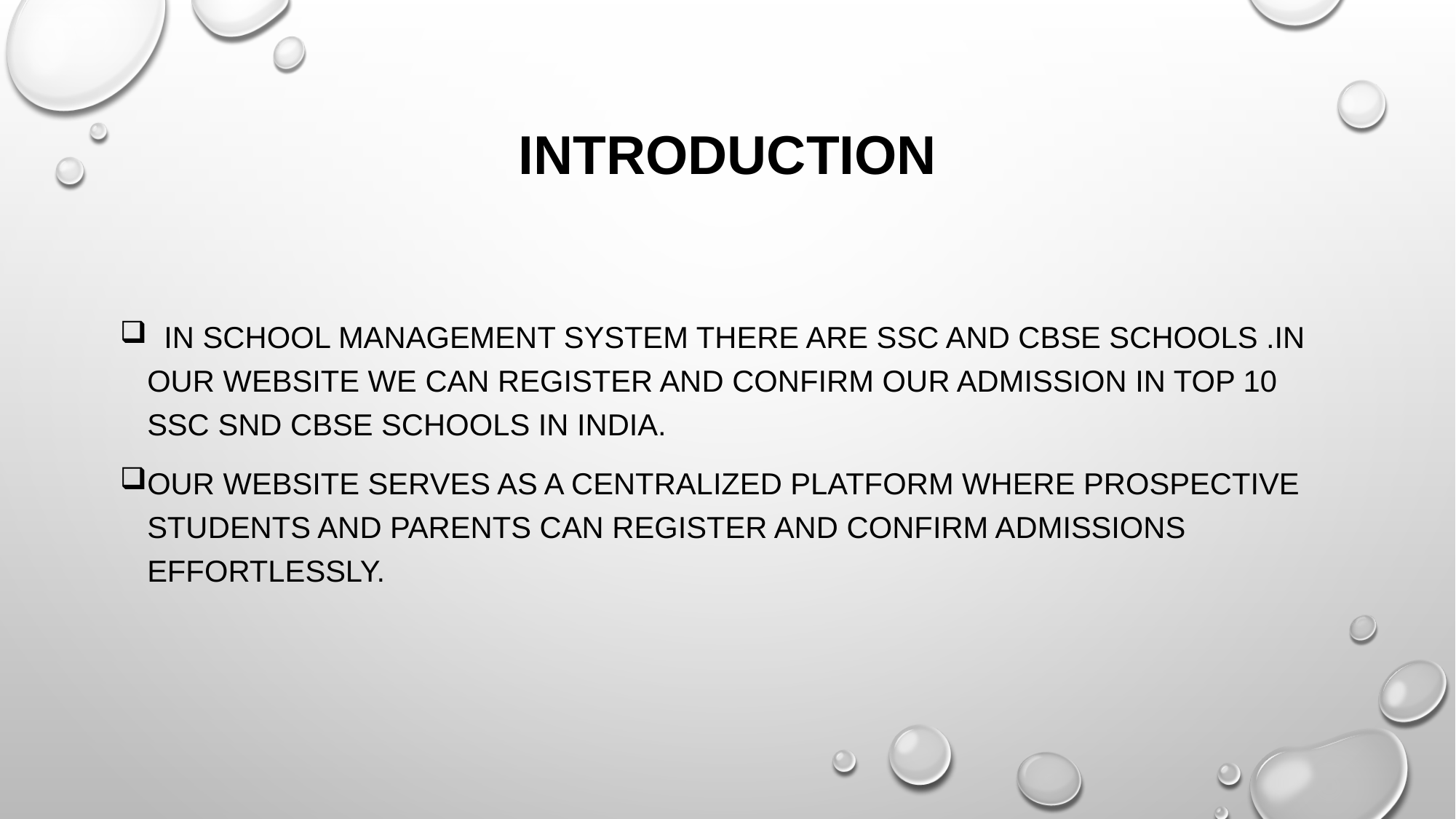

# Introduction

  IN School Management system there are ssc and cbse schools .in our website we can register and confirm our admission in top 10 ssc snd cbse schools in india.
Our website serves as a centralized platform where prospective students and parents can register and confirm admissions effortlessly.